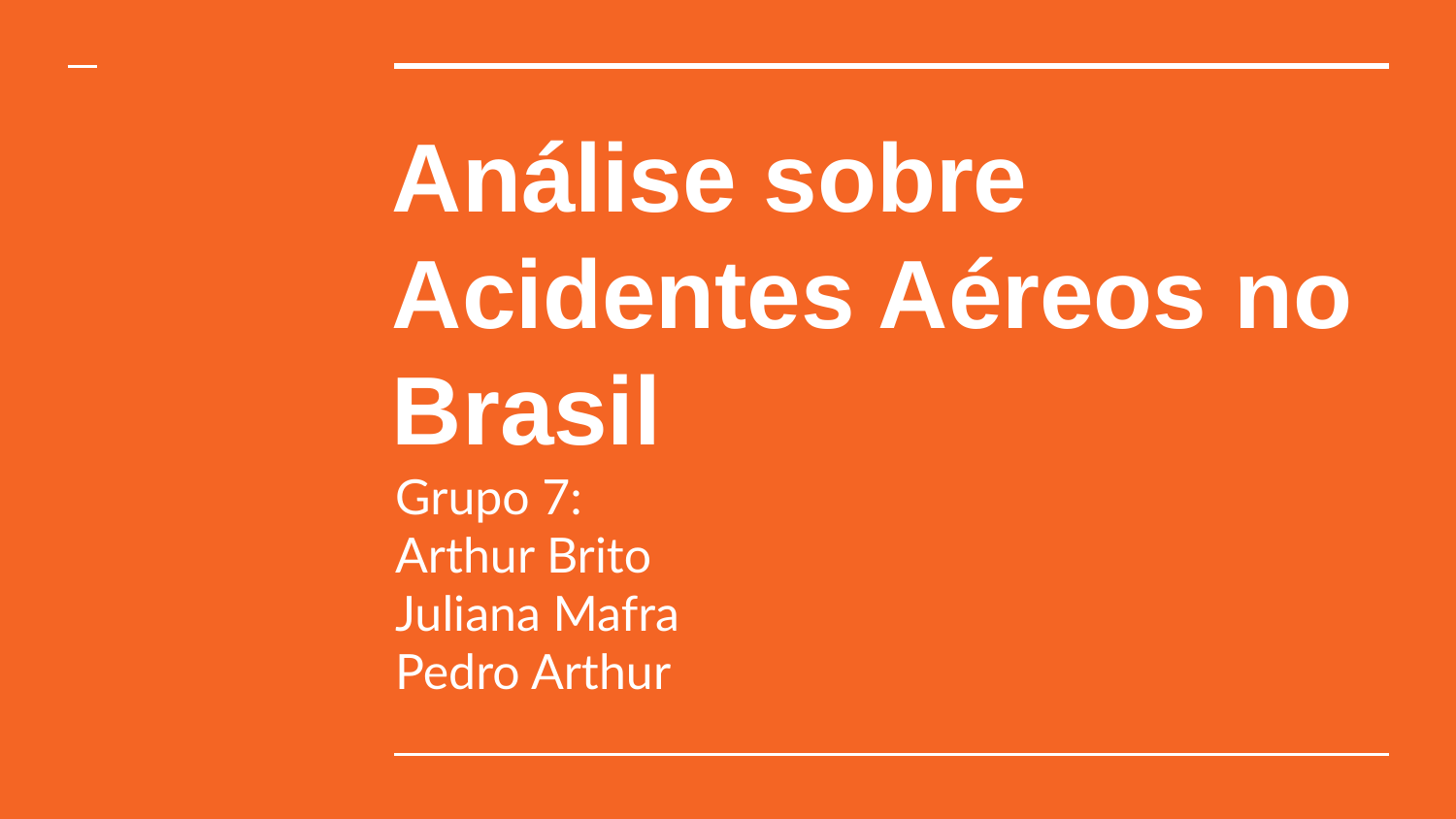

# Análise sobre Acidentes Aéreos no Brasil
Grupo 7:
Arthur Brito
Juliana Mafra
Pedro Arthur